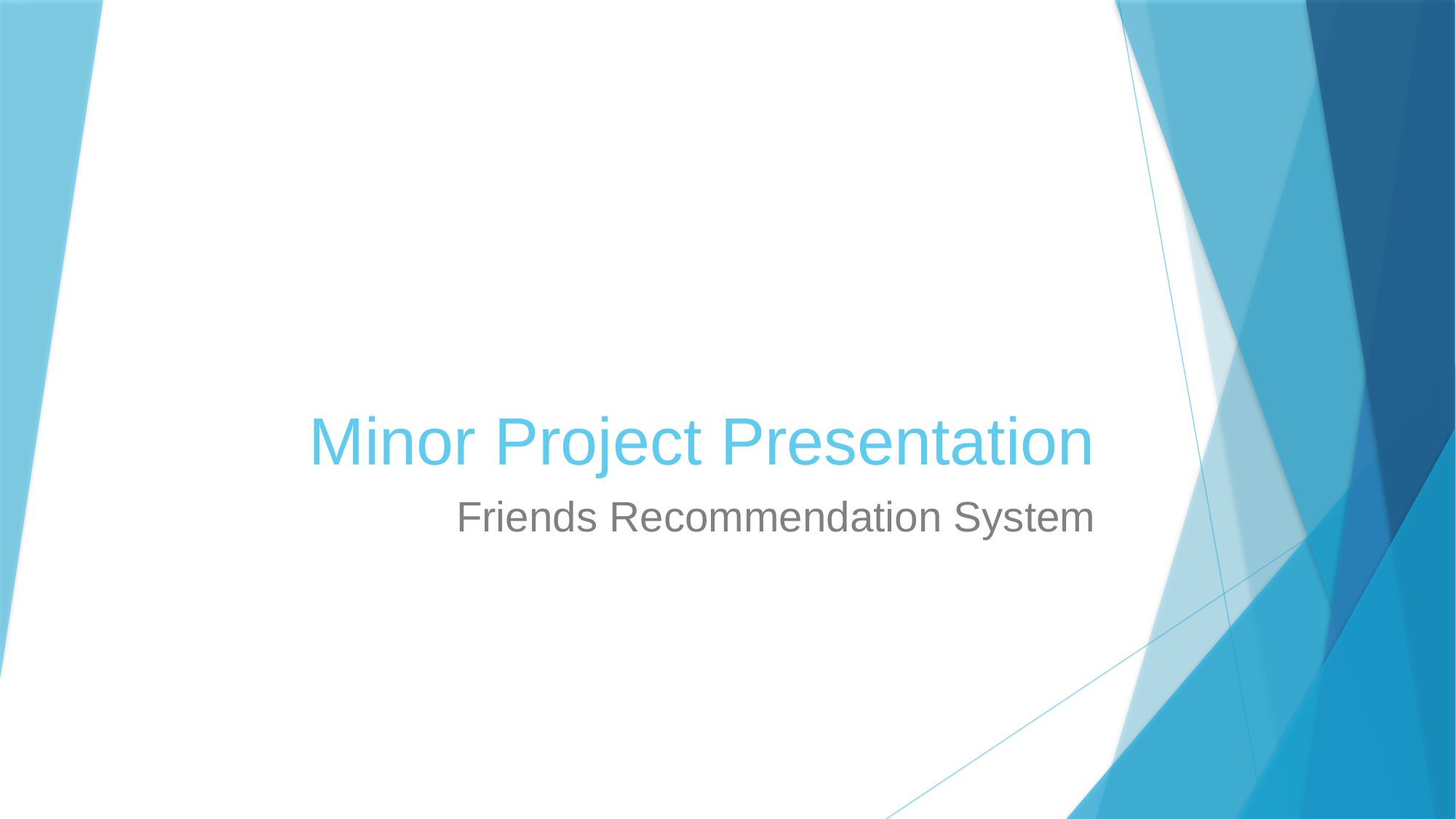

# Minor Project Presentation
Friends Recommendation System